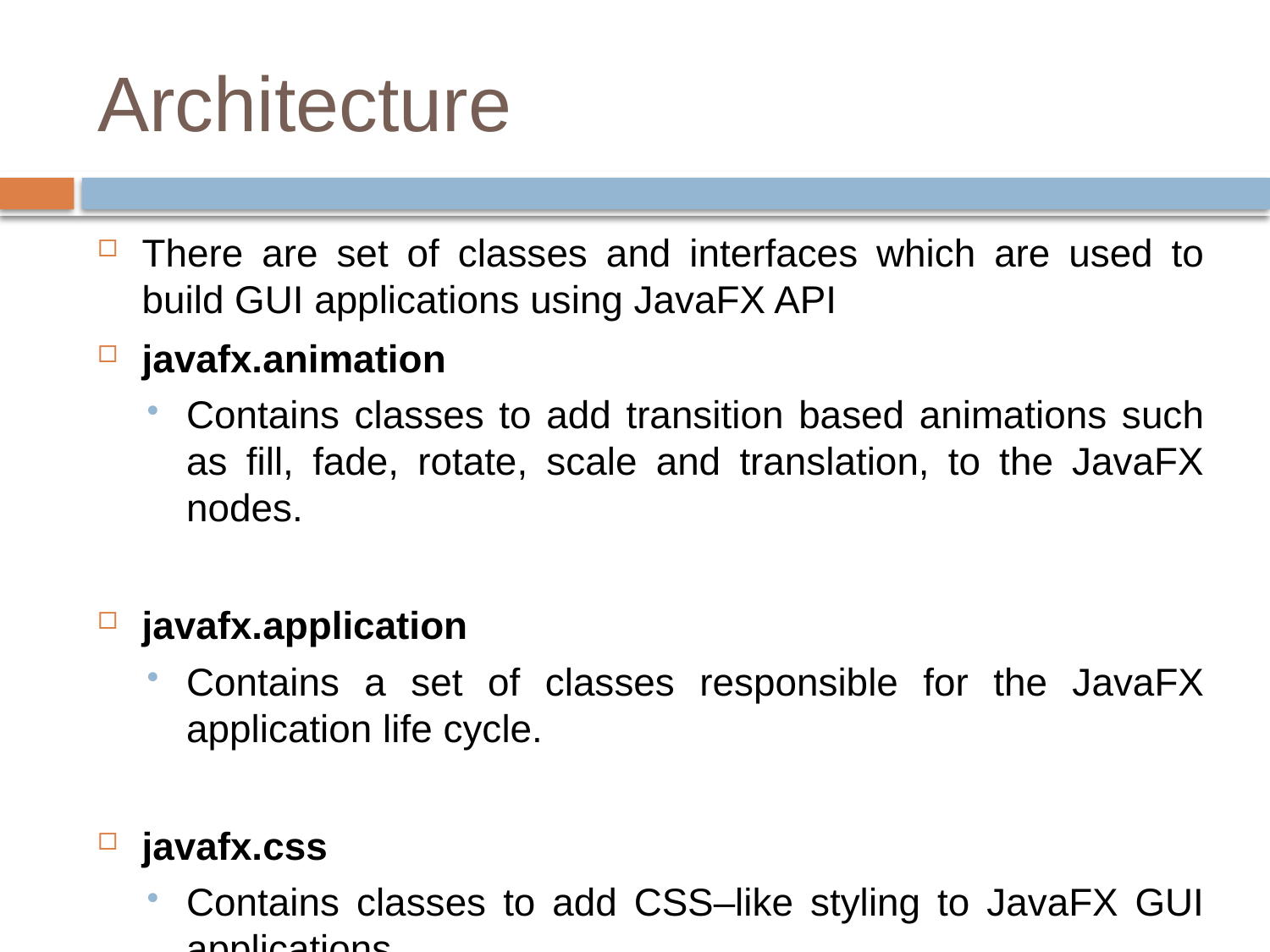

# Architecture
There are set of classes and interfaces which are used to build GUI applications using JavaFX API
javafx.animation
Contains classes to add transition based animations such as fill, fade, rotate, scale and translation, to the JavaFX nodes.

javafx.application
Contains a set of classes responsible for the JavaFX application life cycle.

javafx.css
Contains classes to add CSS–like styling to JavaFX GUI applications.